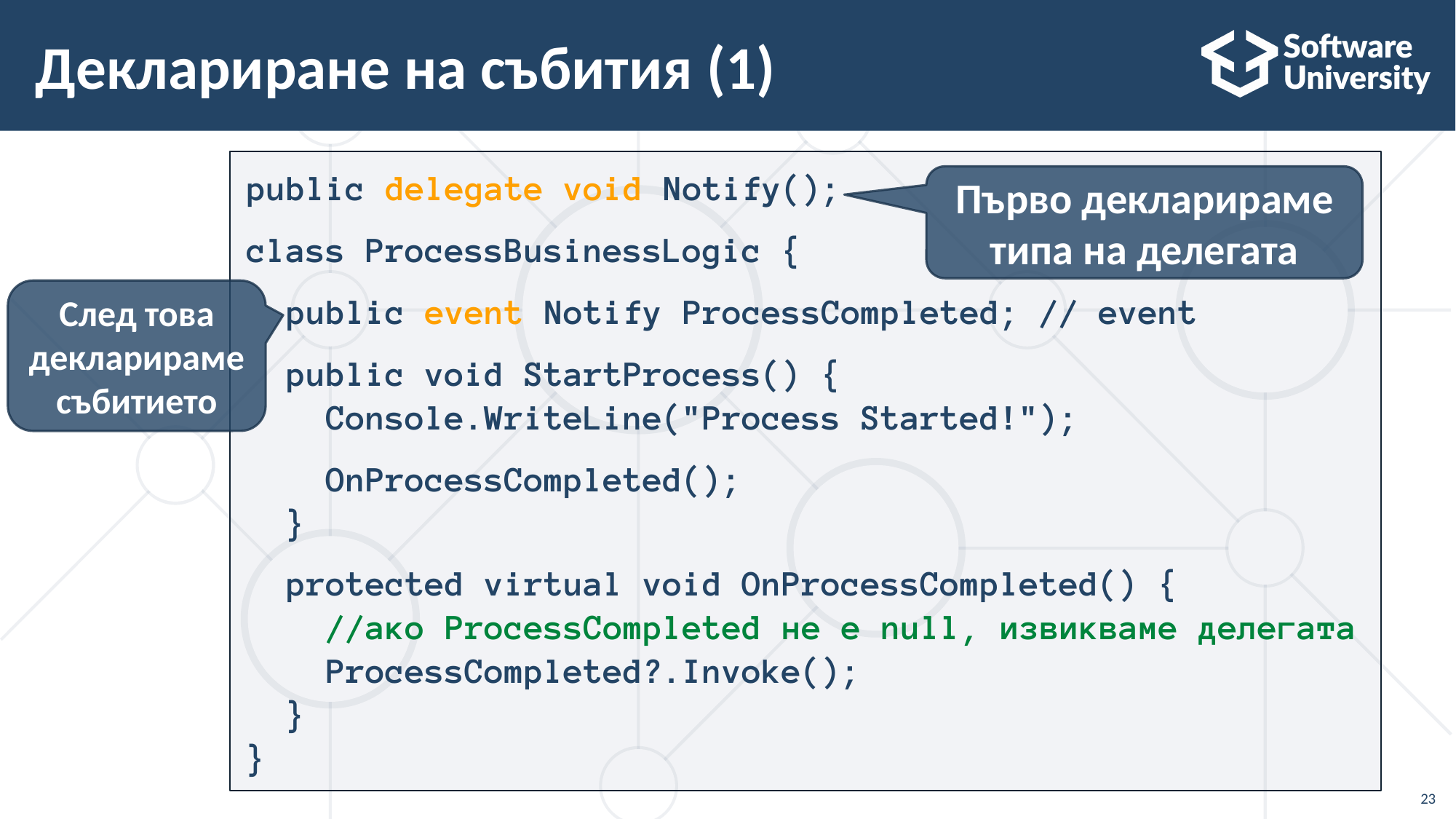

# Деклариране на събития (1)
public delegate void Notify();

class ProcessBusinessLogic {

  public event Notify ProcessCompleted; // event

  public void StartProcess() {
    Console.WriteLine("Process Started!");

    OnProcessCompleted();
  }

  protected virtual void OnProcessCompleted() {
    //ако ProcessCompleted не е null, извикваме делегата
    ProcessCompleted?.Invoke();
  }
}
Първо декларираме типа на делегата
След това декларираме събитието
23